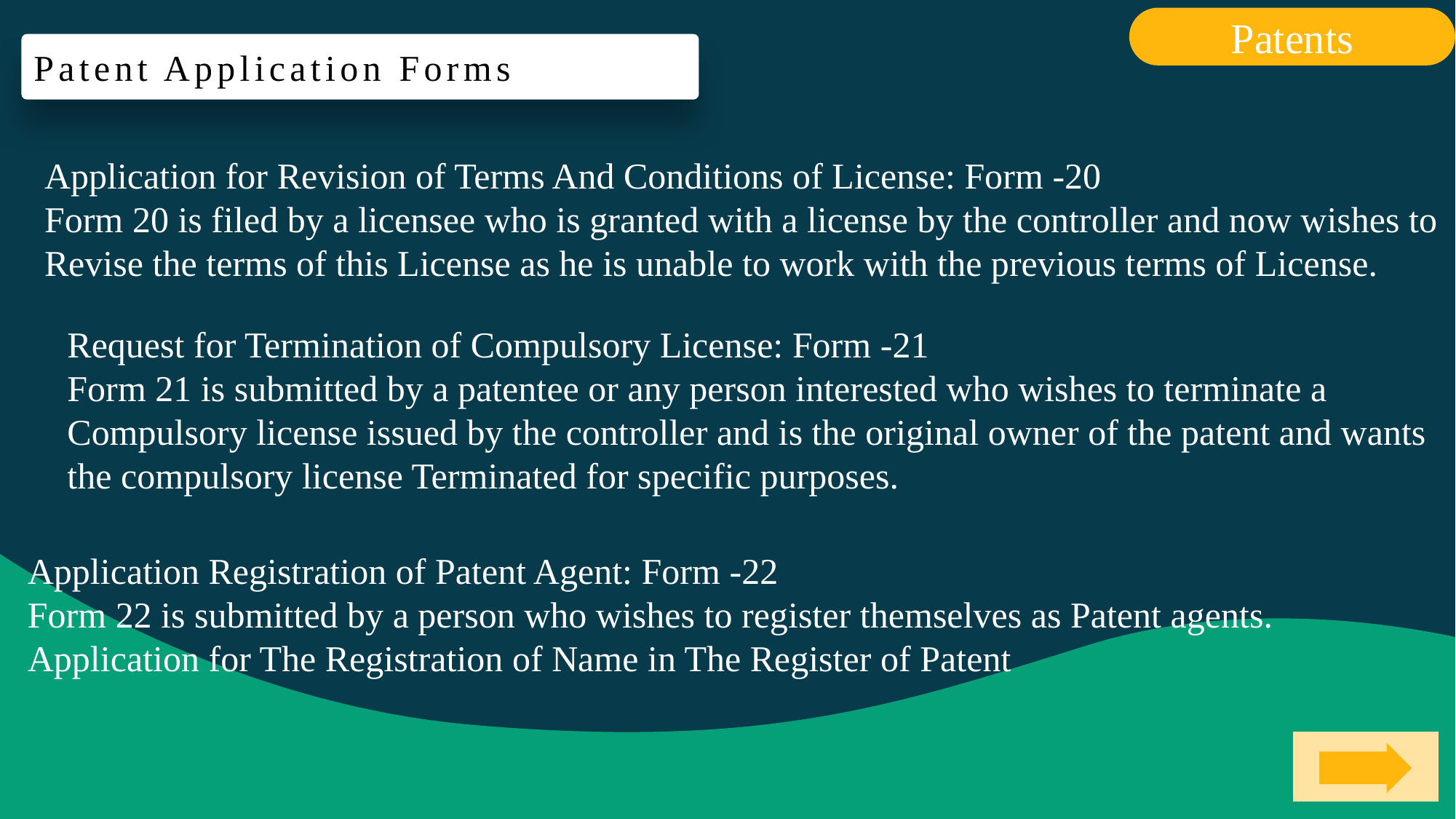

Patents
Patent Application Forms
Application for Revision of Terms And Conditions of License: Form -20
Form 20 is filed by a licensee who is granted with a license by the controller and now wishes to Revise the terms of this License as he is unable to work with the previous terms of License.
Request for Termination of Compulsory License: Form -21
Form 21 is submitted by a patentee or any person interested who wishes to terminate a Compulsory license issued by the controller and is the original owner of the patent and wants the compulsory license Terminated for specific purposes.
Application Registration of Patent Agent: Form -22
Form 22 is submitted by a person who wishes to register themselves as Patent agents.
Application for The Registration of Name in The Register of Patent